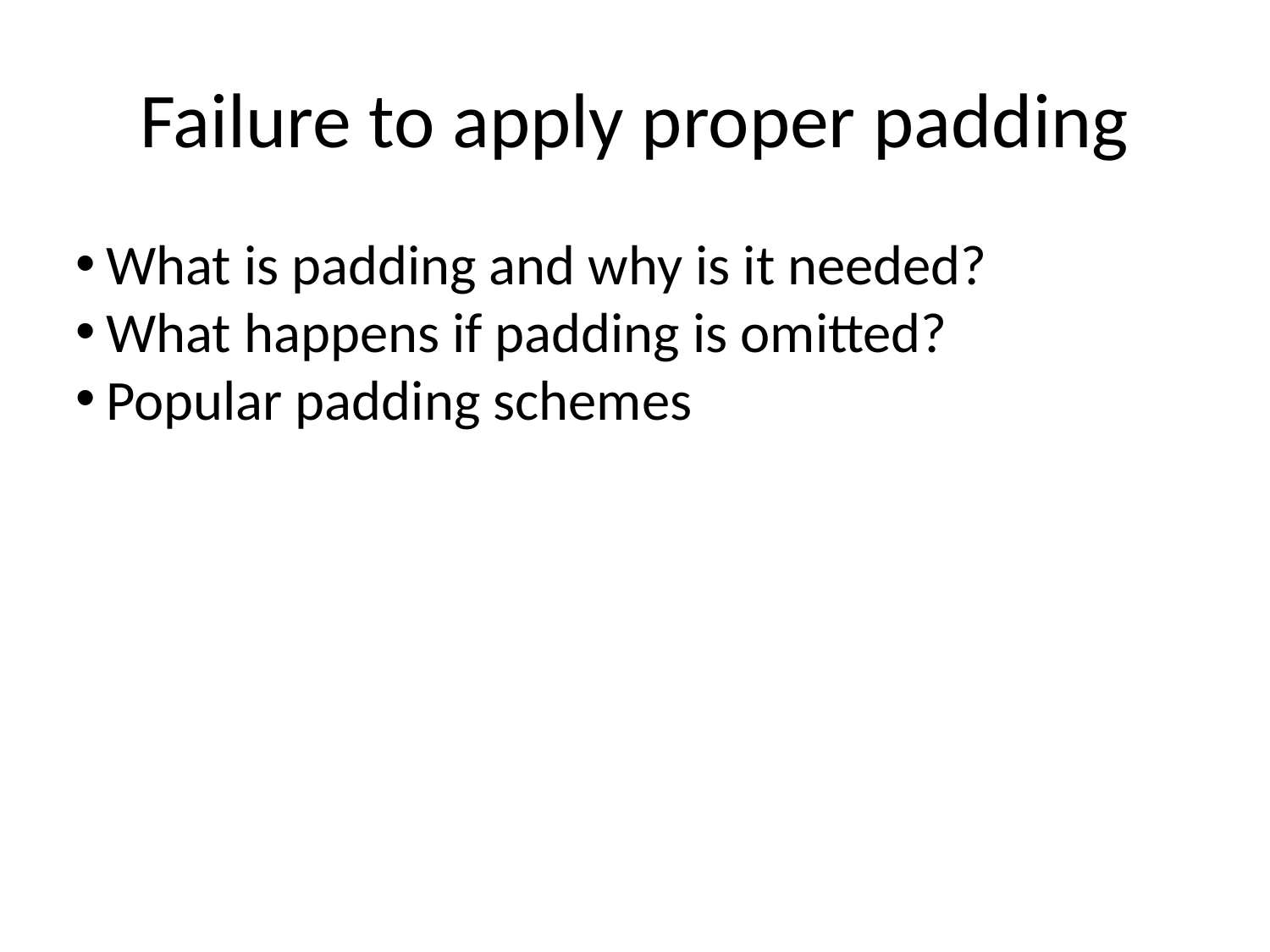

Failure to apply proper padding
What is padding and why is it needed?
What happens if padding is omitted?
Popular padding schemes